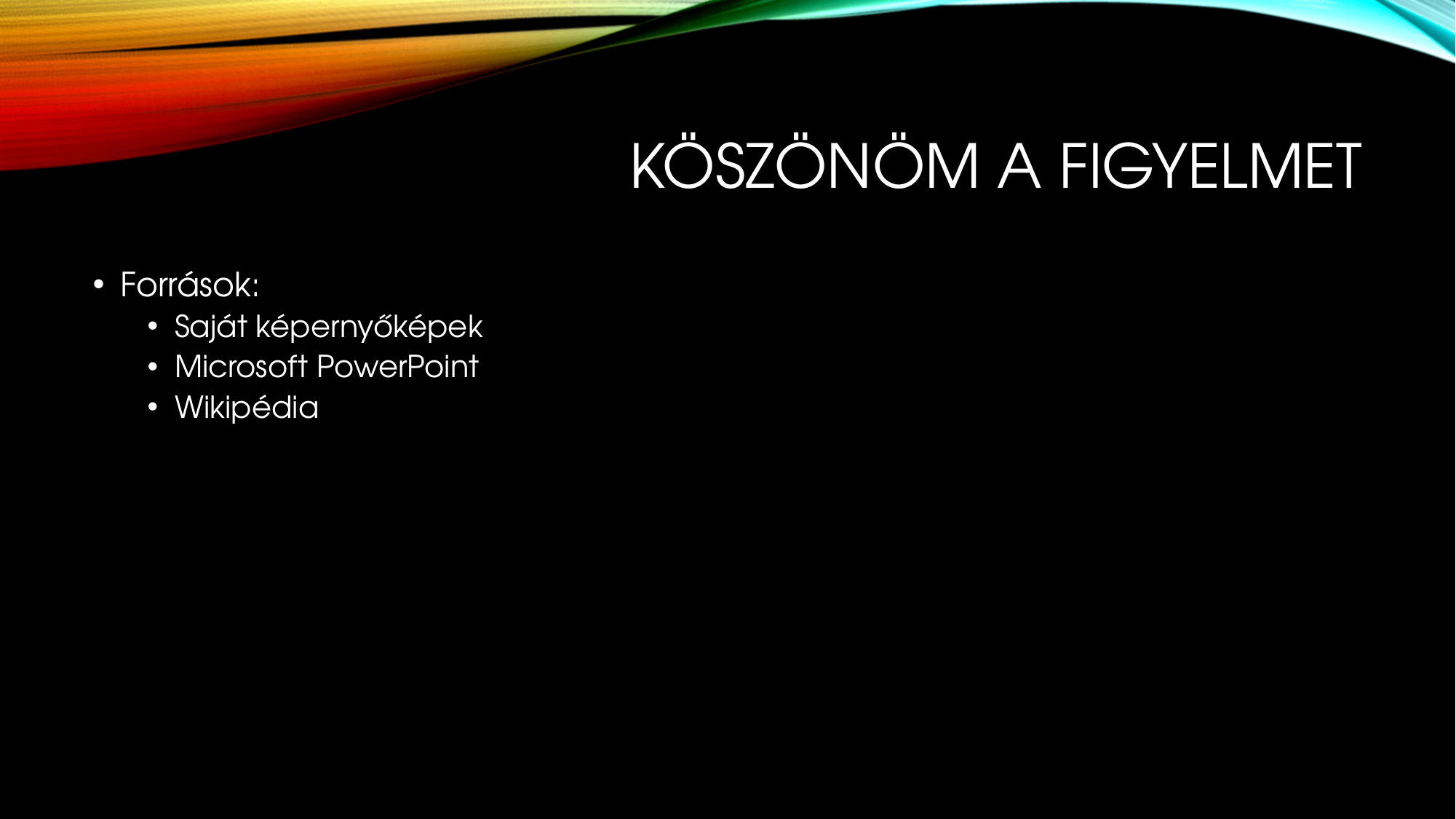

# Köszönöm a Figyelmet
Források:
Saját képernyőképek
Microsoft PowerPoint
Wikipédia